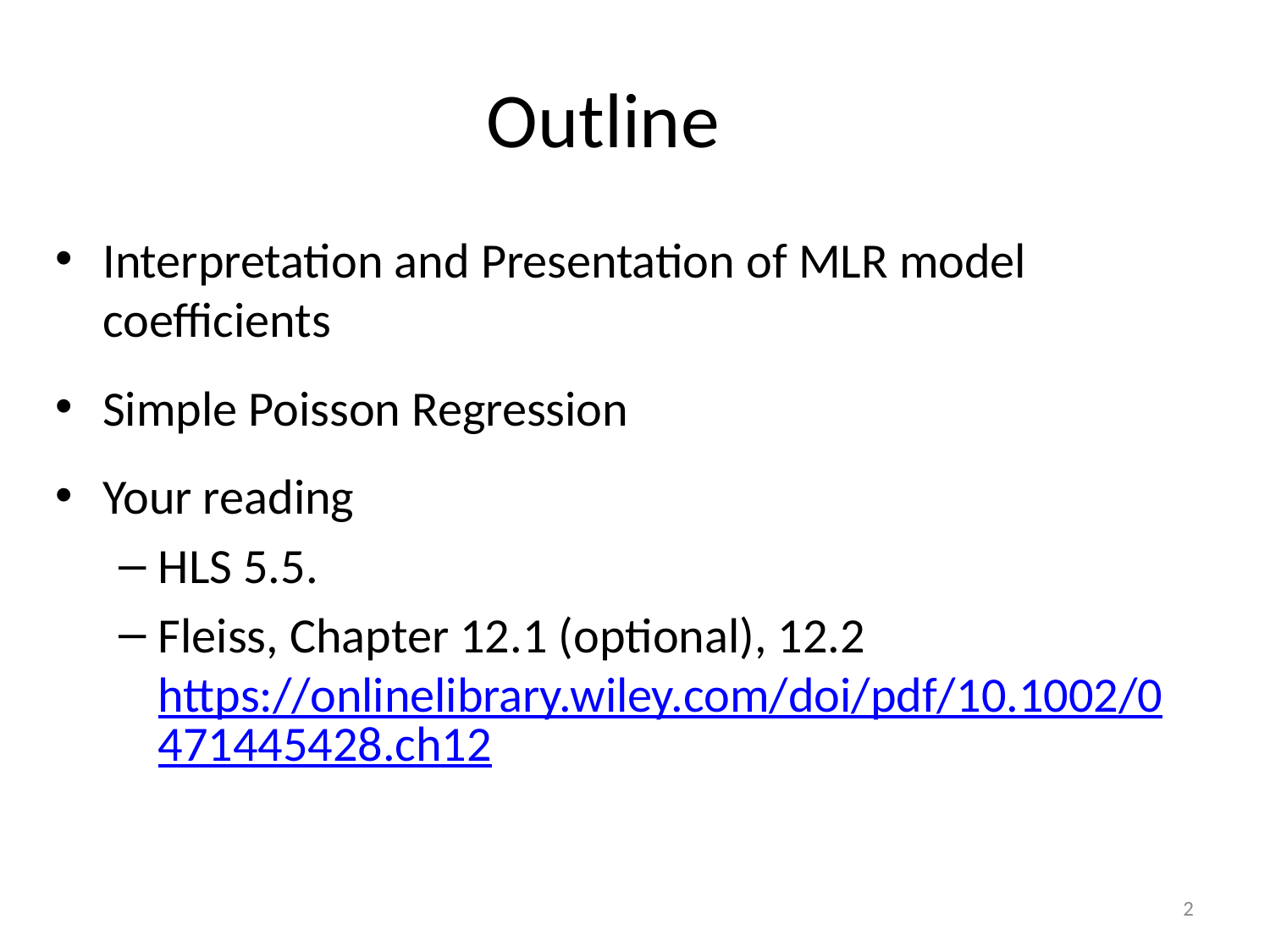

# Outline
Interpretation and Presentation of MLR model coefficients

Simple Poisson Regression

Your reading
HLS 5.5.
Fleiss, Chapter 12.1 (optional), 12.2 https://onlinelibrary.wiley.com/doi/pdf/10.1002/0471445428.ch12

2